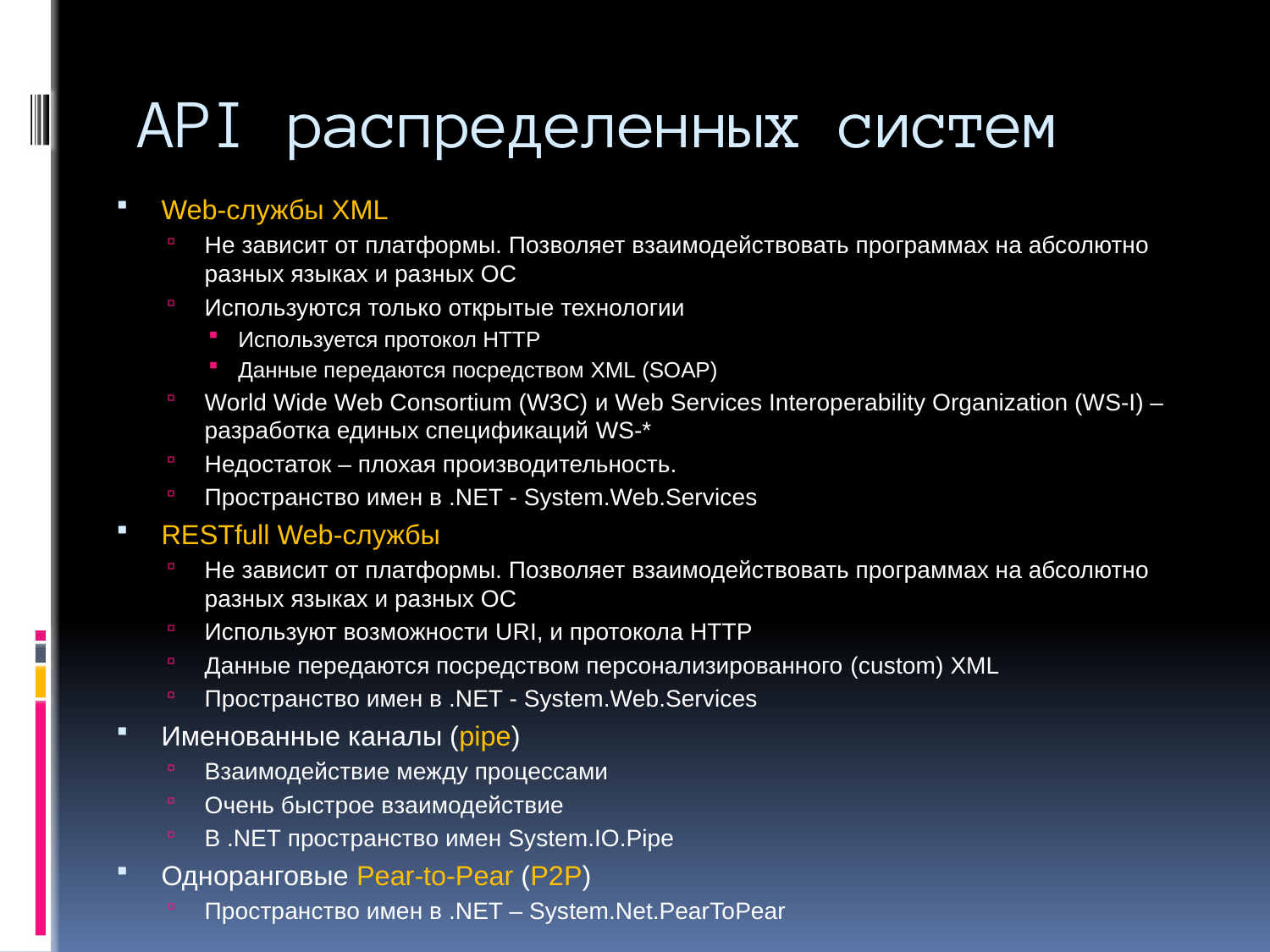

# API распределенных систем
Web-службы XML
Не зависит от платформы. Позволяет взаимодействовать программах на абсолютно разных языках и разных ОС
Используются только открытые технологии
Используется протокол HTTP
Данные передаются посредством XML (SOAP)
World Wide Web Consortium (W3C) и Web Services Interoperability Organization (WS-I) – разработка единых спецификаций WS-*
Недостаток – плохая производительность.
Пространство имен в .NET - System.Web.Services
RESTfull Web-службы
Не зависит от платформы. Позволяет взаимодействовать программах на абсолютно разных языках и разных ОС
Используют возможности URI, и протокола HTTP
Данные передаются посредством персонализированного (custom) XML
Пространство имен в .NET - System.Web.Services
Именованные каналы (pipe)
Взаимодействие между процессами
Очень быстрое взаимодействие
В .NET пространство имен System.IO.Pipe
Одноранговые Pear-to-Pear (P2P)
Пространство имен в .NET – System.Net.PearToPear